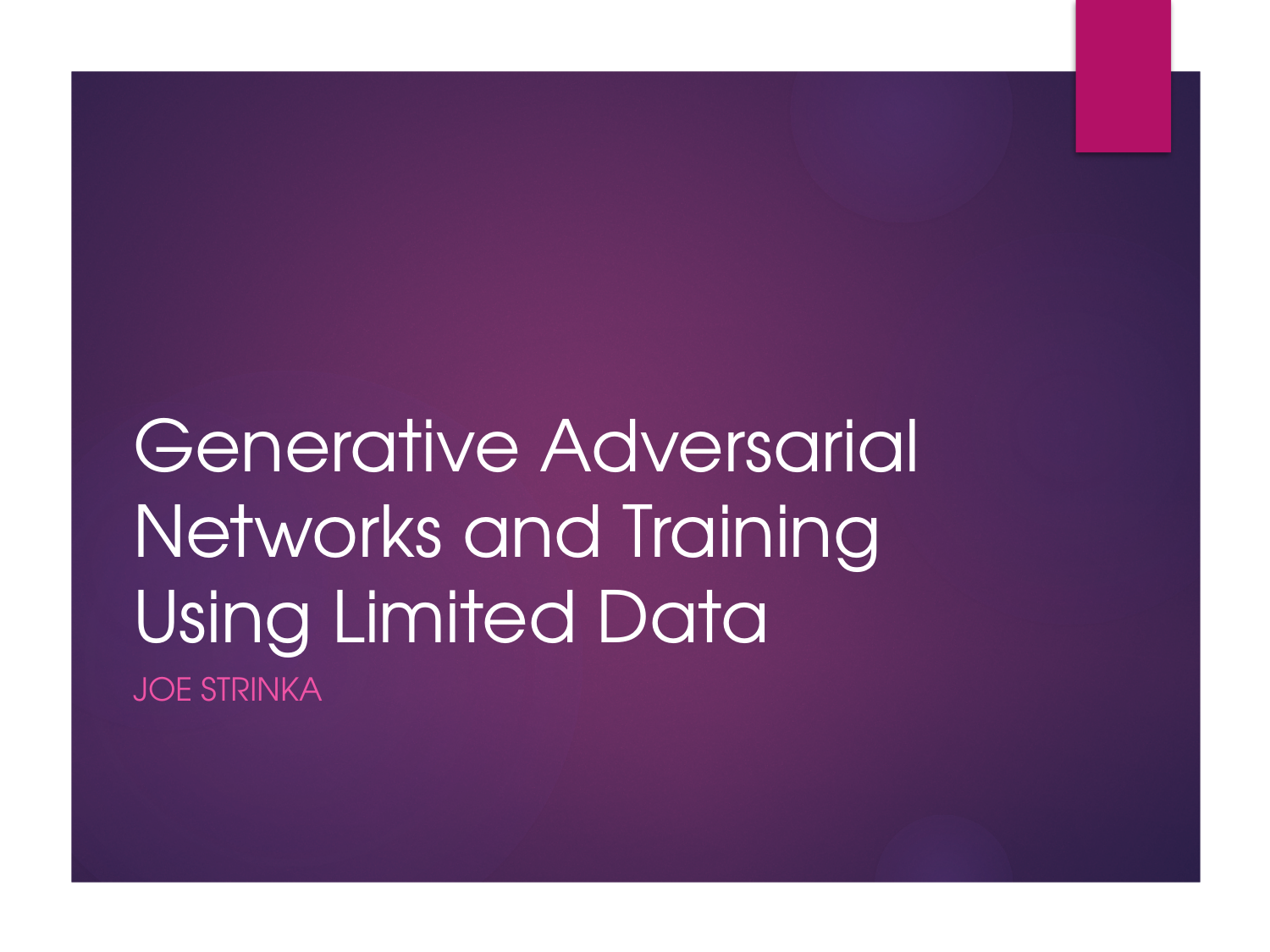

# Generative Adversarial Networks and Training Using Limited Data
Joe Strinka